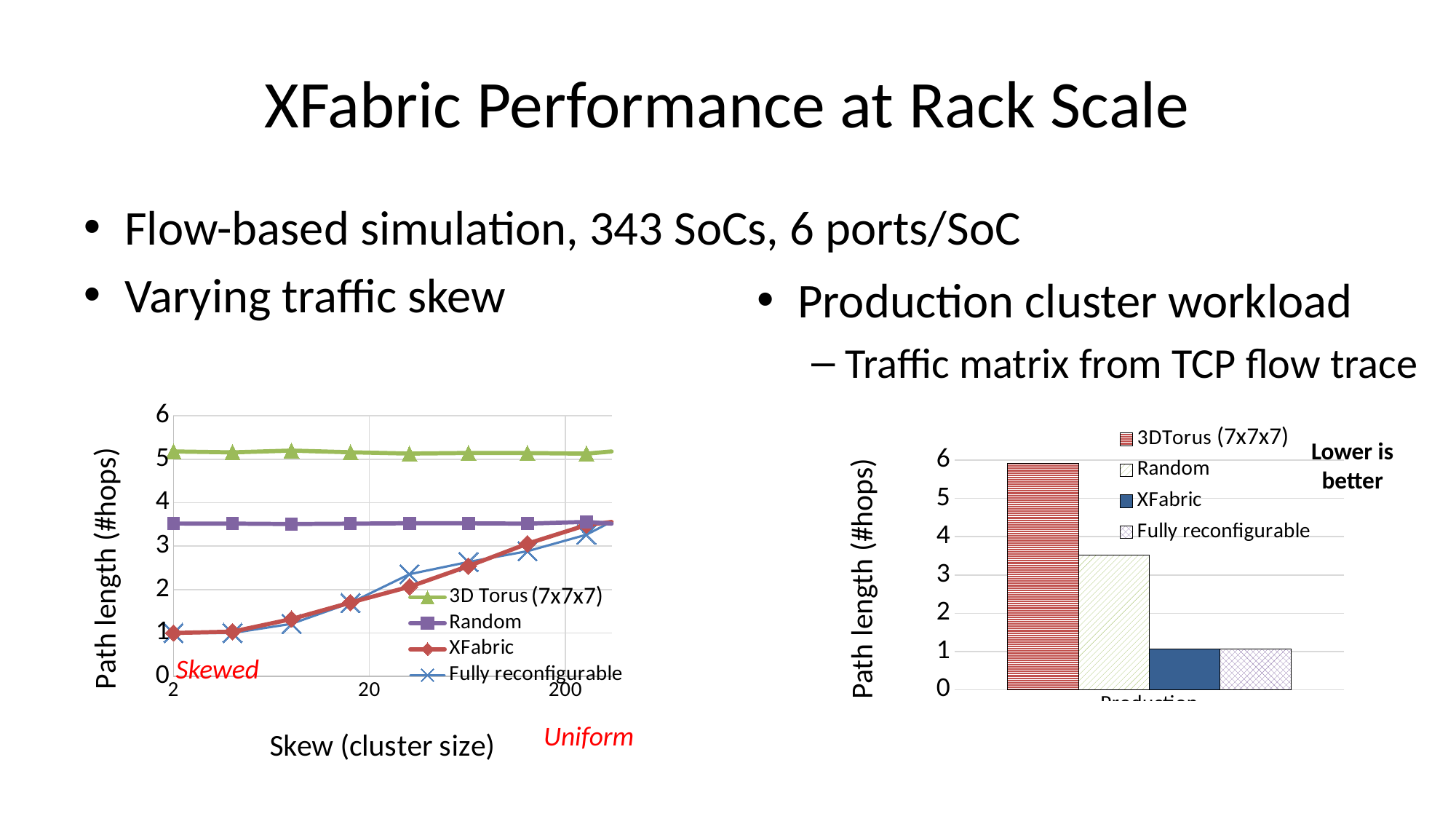

# XFabric Performance at Rack Scale
Flow-based simulation, 343 SoCs, 6 ports/SoC
Varying traffic skew
Production cluster workload
Traffic matrix from TCP flow trace

### Chart

| Category | 3D Torus | Random | XFabric | Fully reconfigurable |
|---|---|---|---|---|

### Chart

| Category | 3DTorus | Random | XFabric | Fully reconfigurable |
|---|---|---|---|---|
| Production | 5.926631256035056 | 3.5164954539482776 | 1.0643338377008833 | 1.06400314309735 |
(7x7x7)
Lower is
better
(7x7x7)
Path length (#hops)
Skewed

Uniform